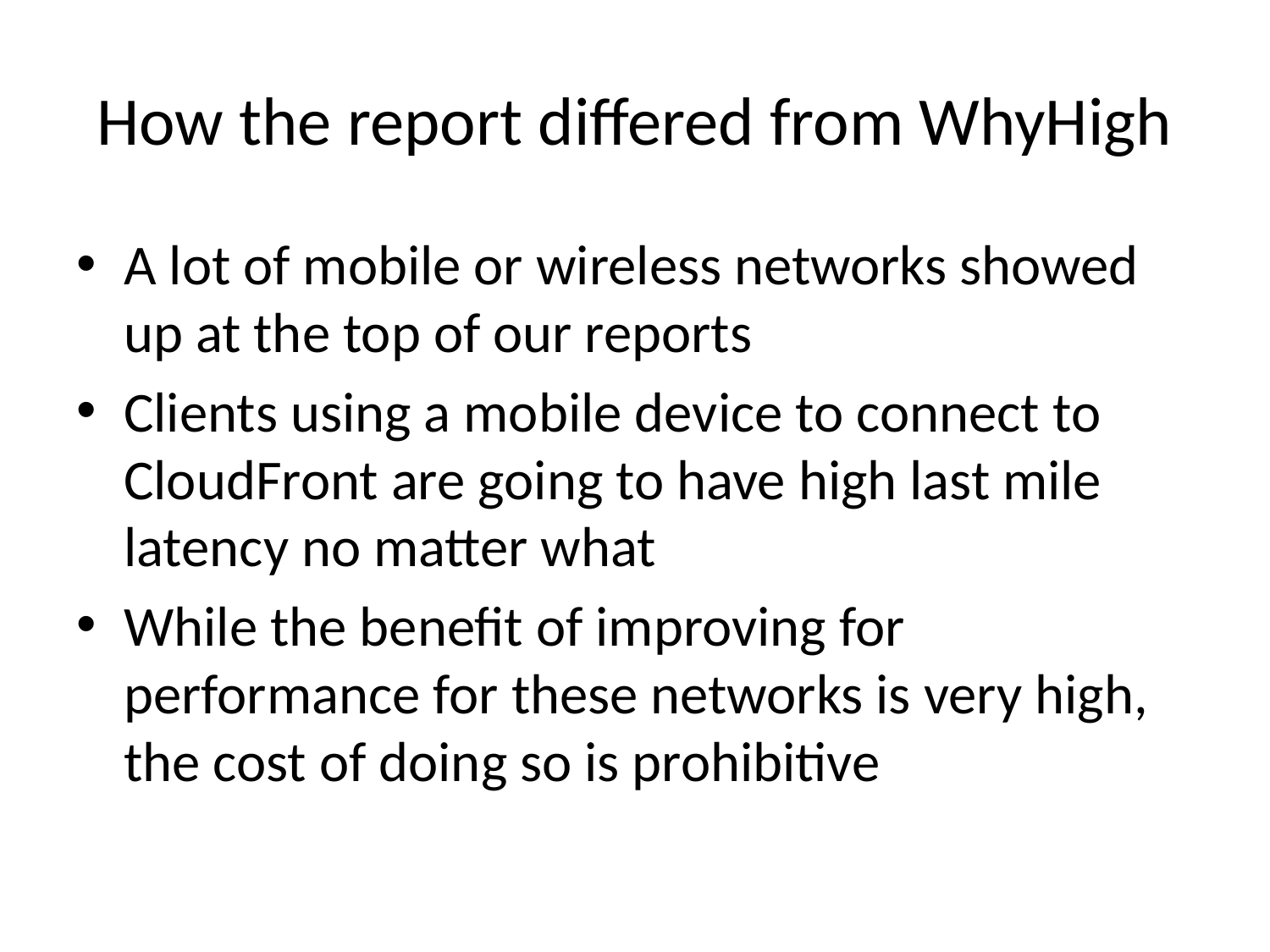

# How the report differed from WhyHigh
A lot of mobile or wireless networks showed up at the top of our reports
Clients using a mobile device to connect to CloudFront are going to have high last mile latency no matter what
While the benefit of improving for performance for these networks is very high, the cost of doing so is prohibitive